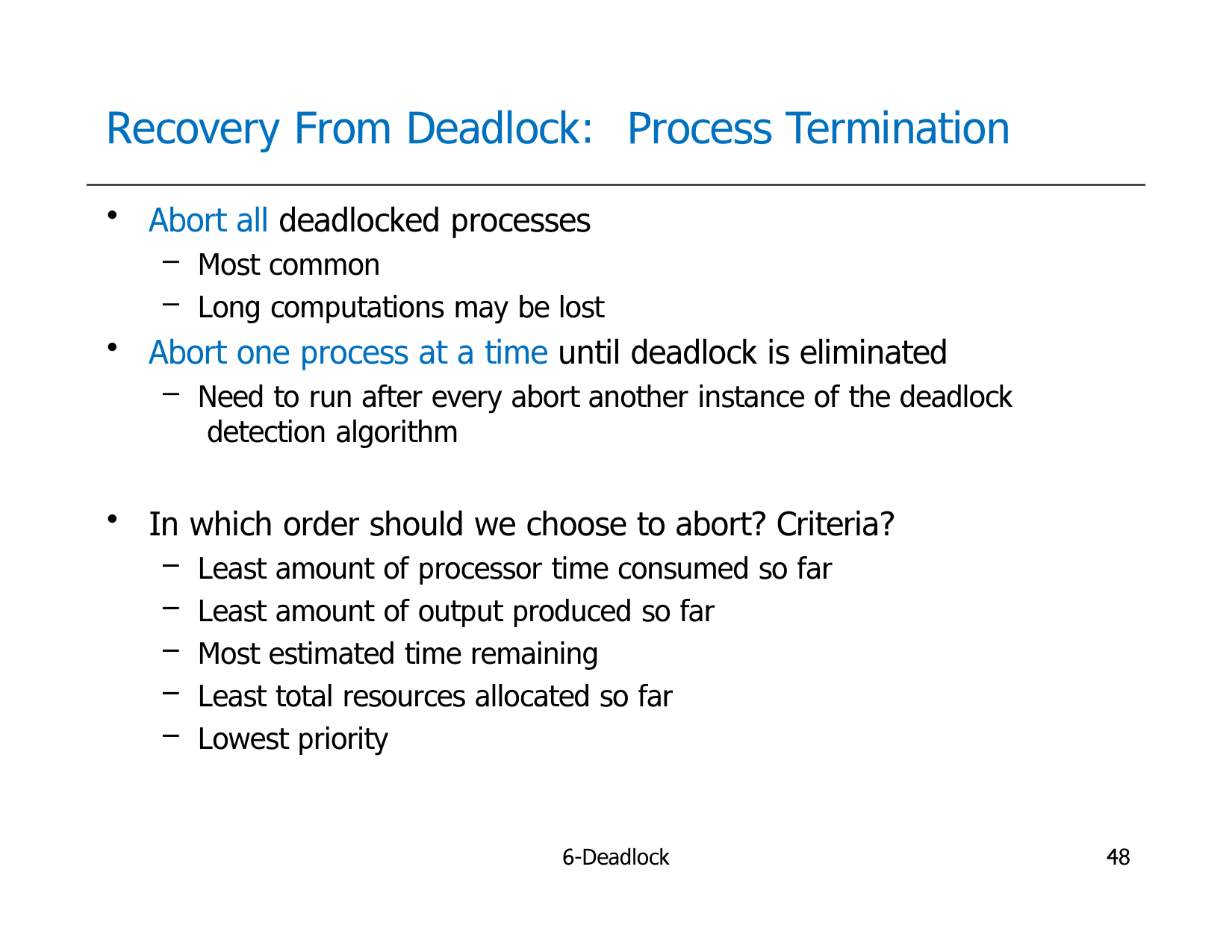

# Recovery From Deadlock:	Process Termination
Abort all deadlocked processes
Most common
Long computations may be lost
Abort one process at a time until deadlock is eliminated
Need to run after every abort another instance of the deadlock  detection algorithm

In which order should we choose to abort? Criteria?
Least amount of processor time consumed so far
Least amount of output produced so far
Most estimated time remaining
Least total resources allocated so far
Lowest priority
6-Deadlock
48